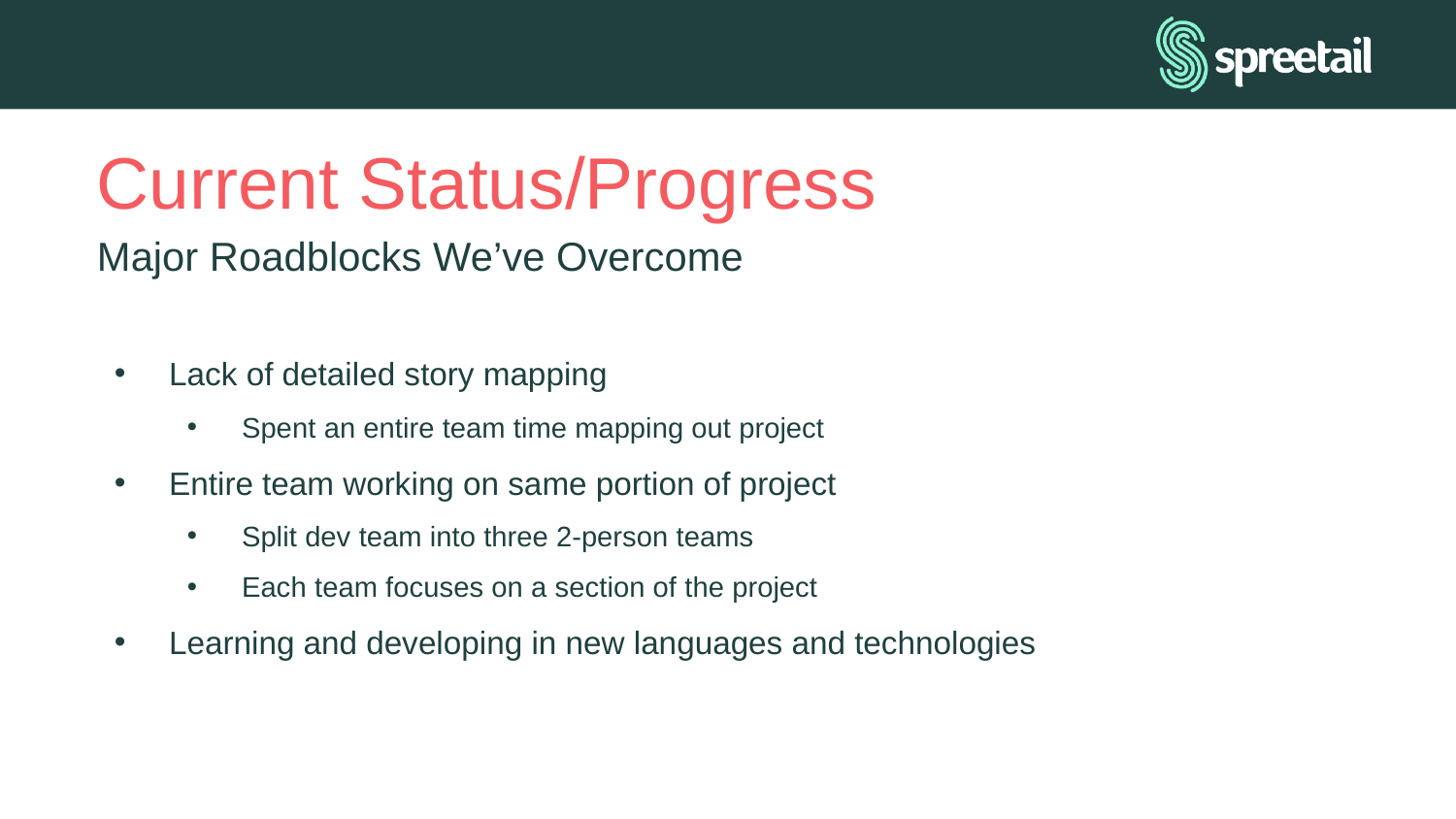

# Current Status/Progress
Major Roadblocks We’ve Overcome
Lack of detailed story mapping
Spent an entire team time mapping out project
Entire team working on same portion of project
Split dev team into three 2-person teams
Each team focuses on a section of the project
Learning and developing in new languages and technologies